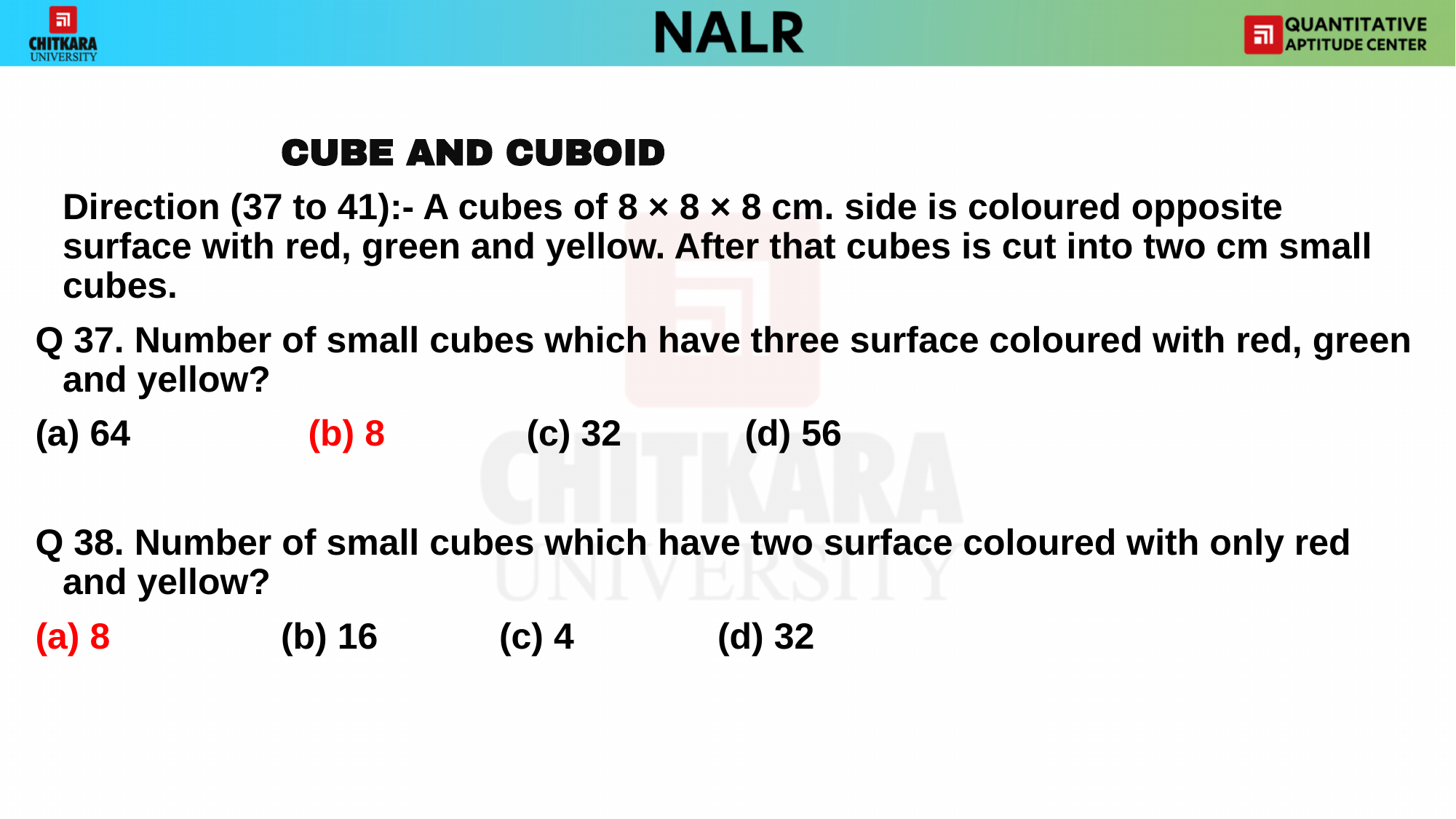

#
		 	CUBE AND CUBOID
	Direction (37 to 41):- A cubes of 8 × 8 × 8 cm. side is coloured opposite surface with red, green and yellow. After that cubes is cut into two cm small cubes.
Q 37. Number of small cubes which have three surface coloured with red, green and yellow?
64 		(b) 8 		(c) 32 		(d) 56

Q 38. Number of small cubes which have two surface coloured with only red and yellow?
(a) 8 		(b) 16 		(c) 4 		(d) 32